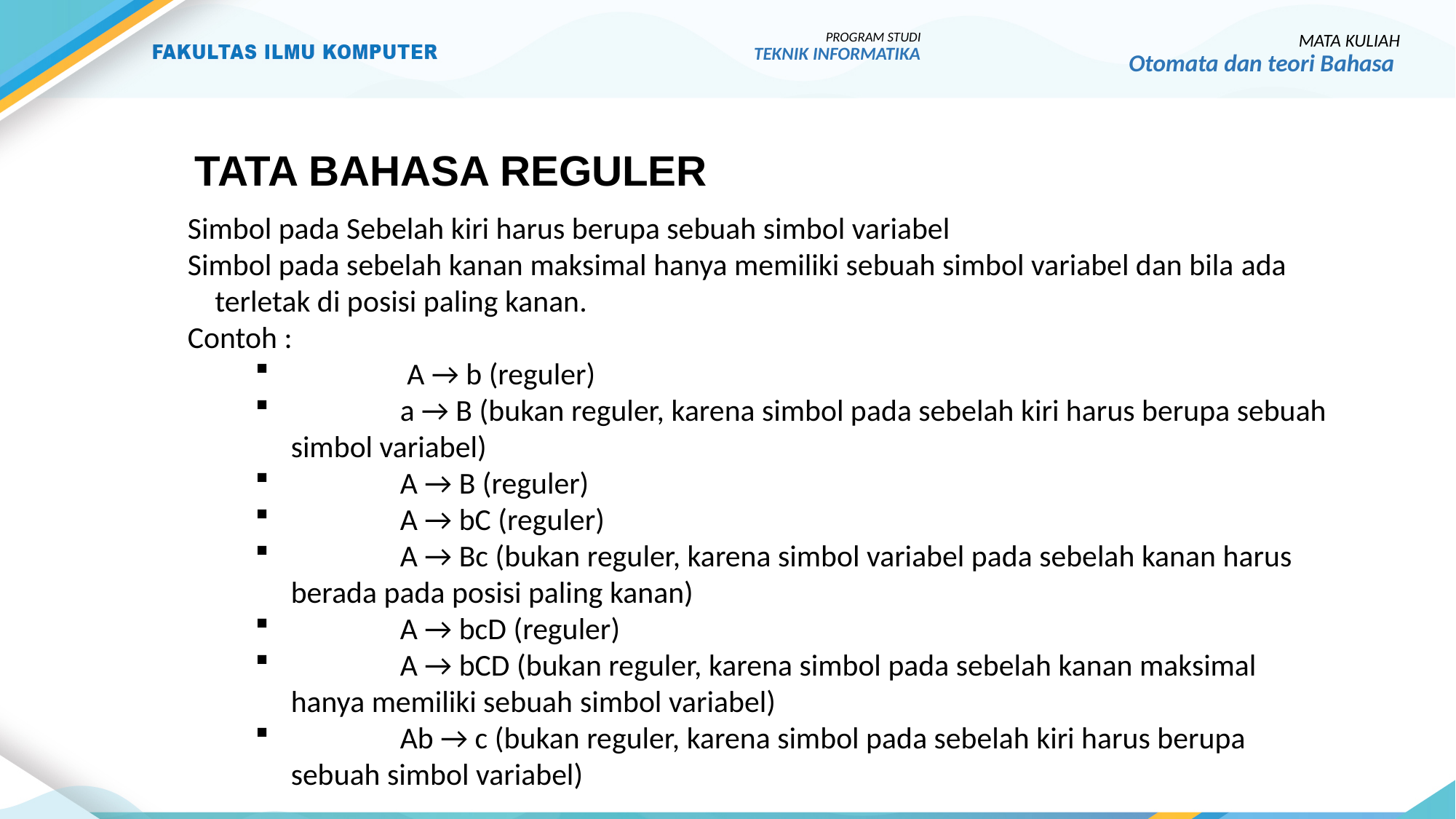

PROGRAM STUDI
TEKNIK INFORMATIKA
MATA KULIAH
Otomata dan teori Bahasa
# TATA BAHASA REGULER
Simbol pada Sebelah kiri harus berupa sebuah simbol variabel
Simbol pada sebelah kanan maksimal hanya memiliki sebuah simbol variabel dan bila ada terletak di posisi paling kanan.
Contoh :
	 A → b (reguler)
	a → B (bukan reguler, karena simbol pada sebelah kiri harus berupa sebuah simbol variabel)
	A → B (reguler)
	A → bC (reguler)
	A → Bc (bukan reguler, karena simbol variabel pada sebelah kanan harus berada pada posisi paling kanan)
	A → bcD (reguler)
	A → bCD (bukan reguler, karena simbol pada sebelah kanan maksimal hanya memiliki sebuah simbol variabel)
	Ab → c (bukan reguler, karena simbol pada sebelah kiri harus berupa sebuah simbol variabel)